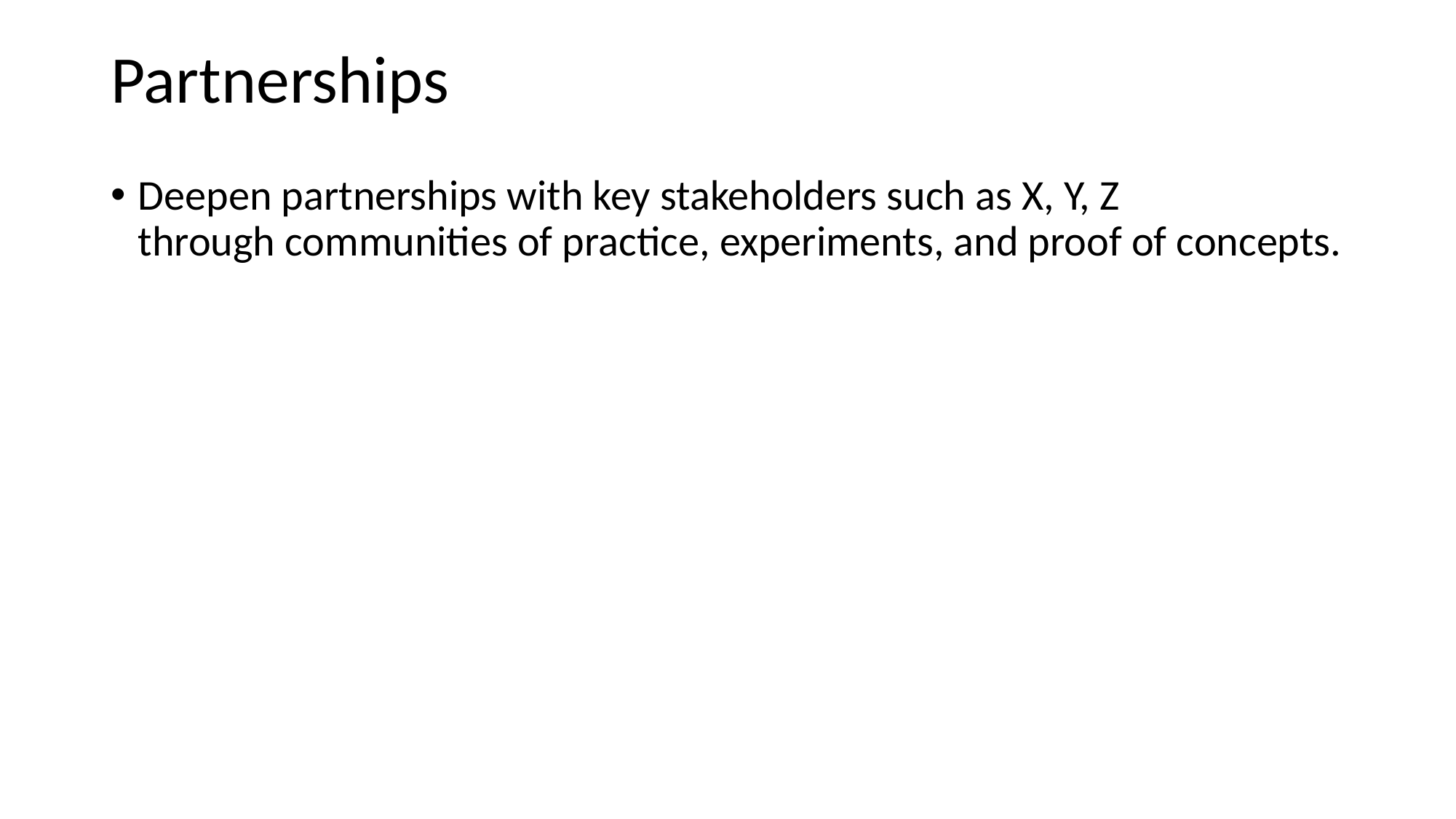

# Partnerships
Deepen partnerships with key stakeholders such as X, Y, Z through communities of practice, experiments, and proof of concepts.​